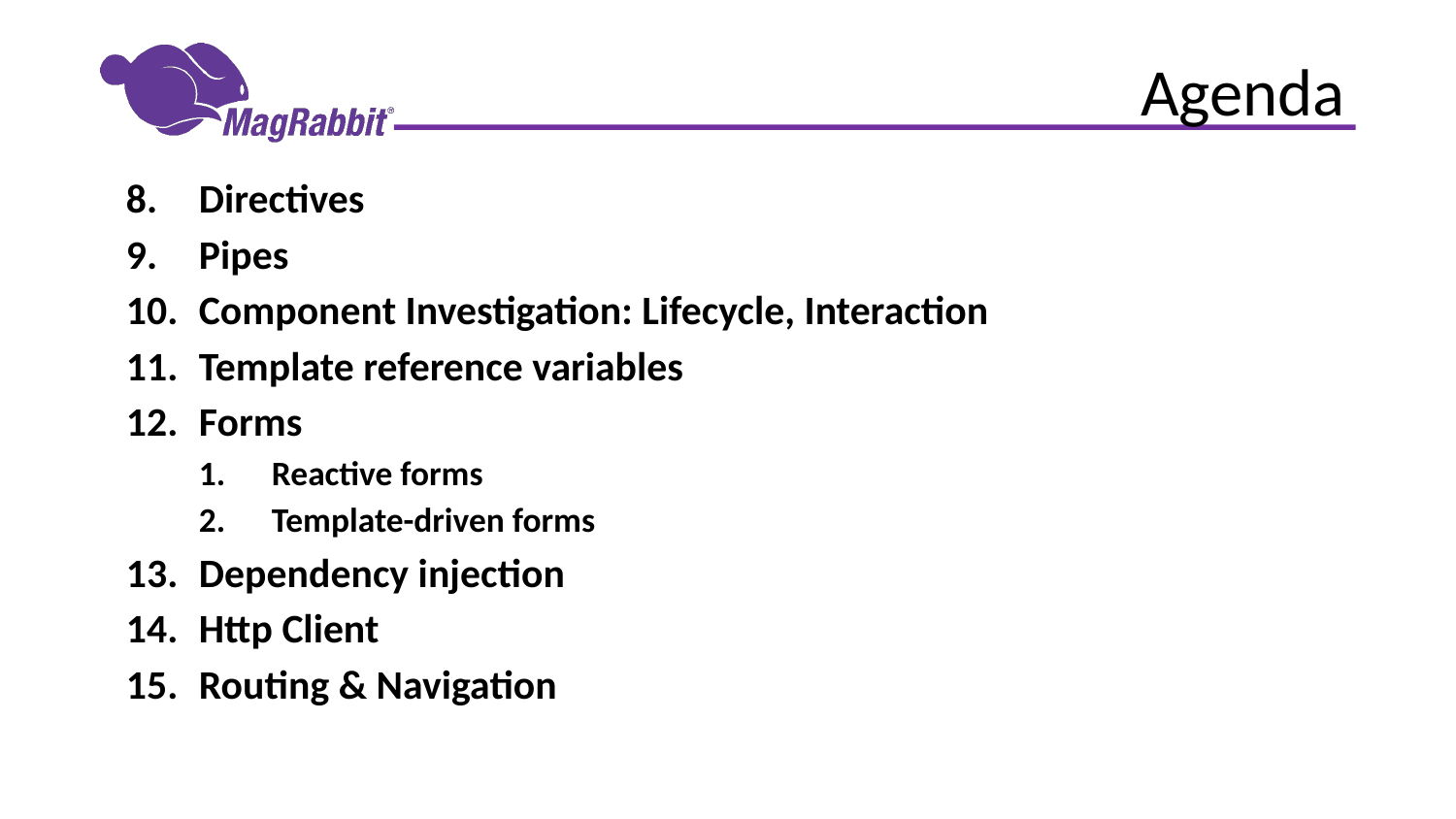

# Agenda
Directives
Pipes
Component Investigation: Lifecycle, Interaction
Template reference variables
Forms
Reactive forms
Template-driven forms
Dependency injection
Http Client
Routing & Navigation